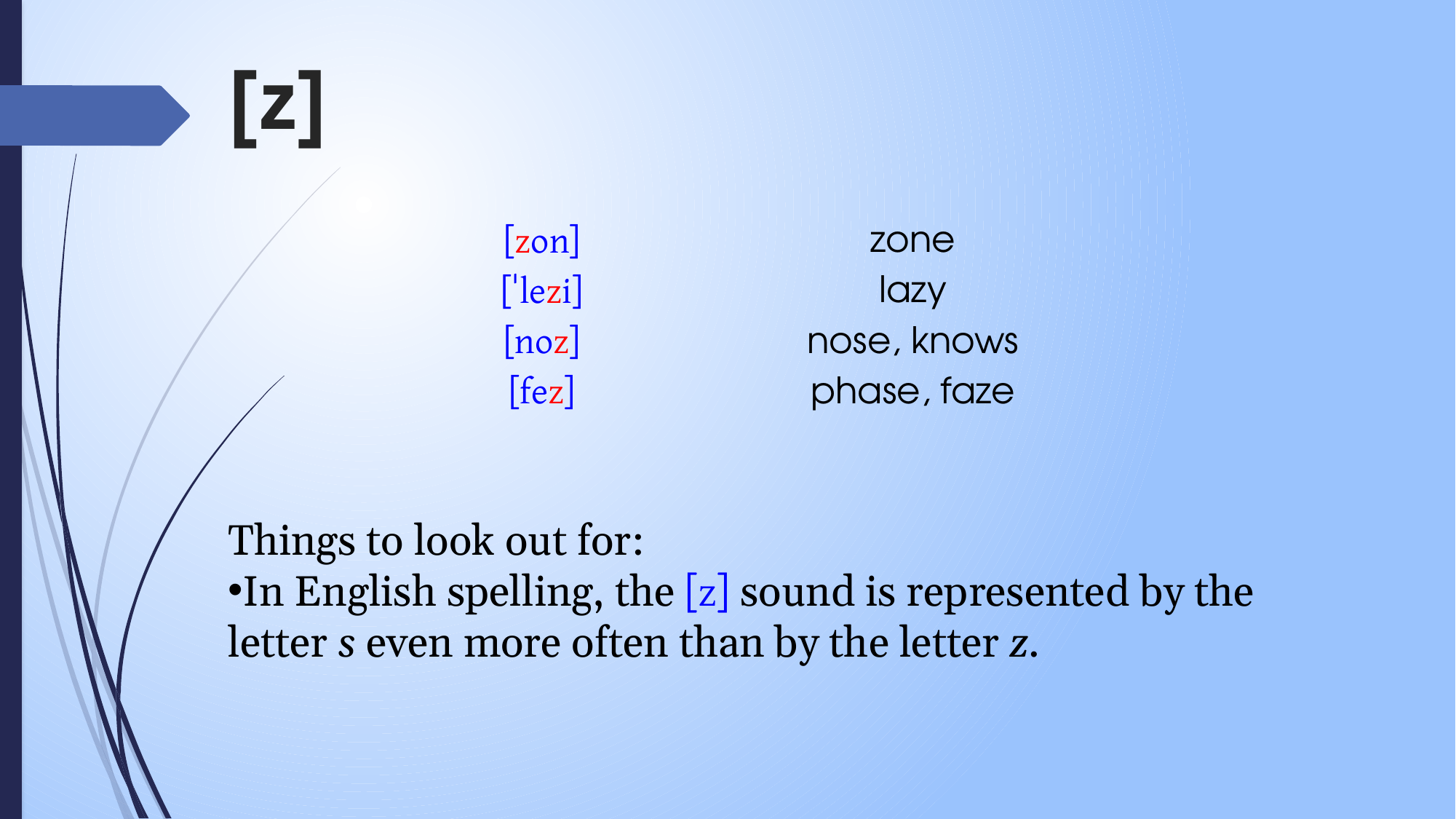

# [z]
|  | [zon] | zone |
| --- | --- | --- |
|  | [ˈlezi] | lazy |
|  | [noz] | nose, knows |
|  | [fez] | phase, faze |
Things to look out for:
In English spelling, the [z] sound is represented by the letter s even more often than by the letter z.